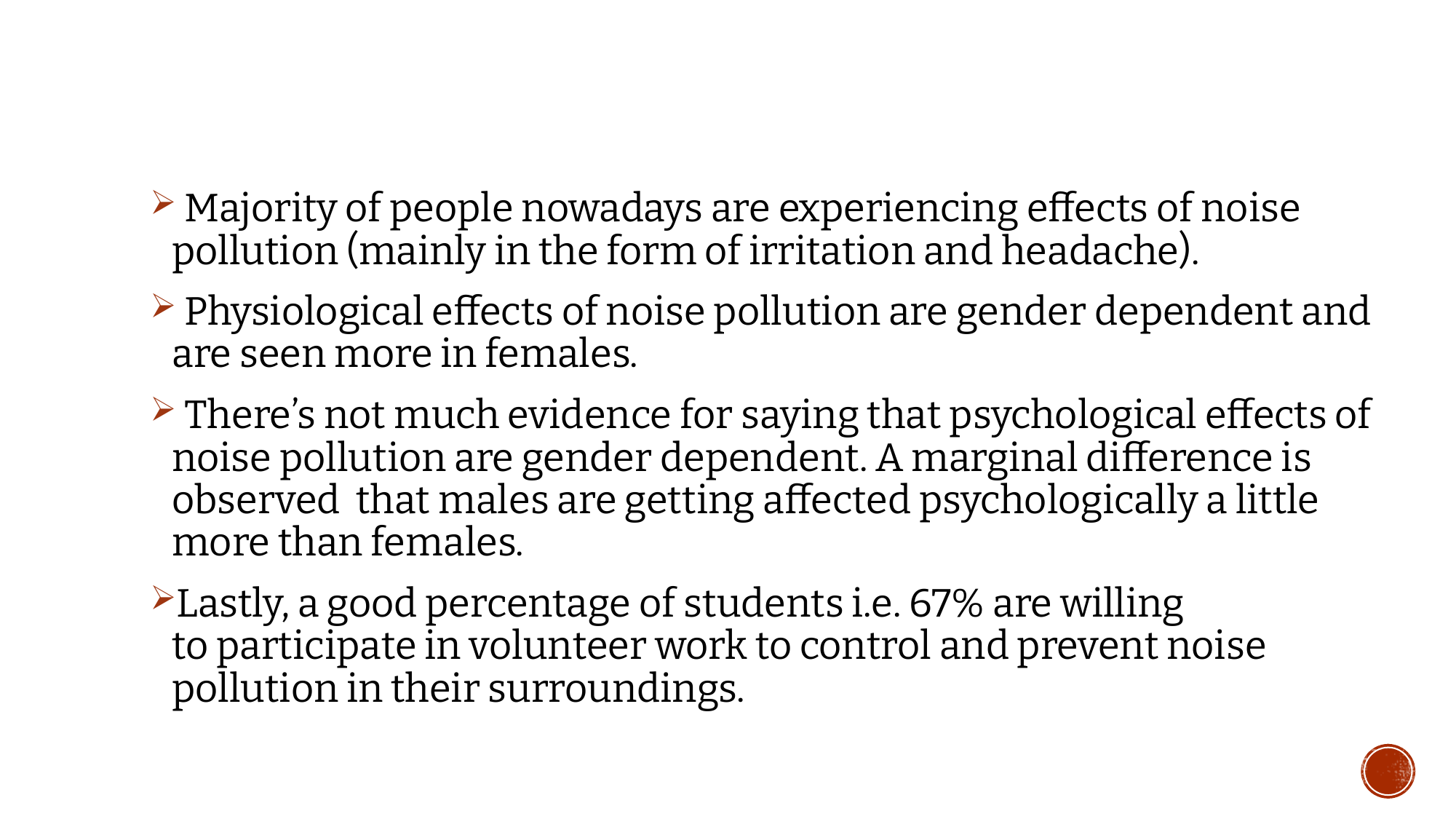

Majority of people nowadays are experiencing effects of noise pollution (mainly in the form of irritation and headache).
 Physiological effects of noise pollution are gender dependent and are seen more in females.
 There’s not much evidence for saying that psychological effects of noise pollution are gender dependent. A marginal difference is observed  that males are getting affected psychologically a little more than females.
Lastly, a good percentage of students i.e. 67% are willing to participate in volunteer work to control and prevent noise pollution in their surroundings.